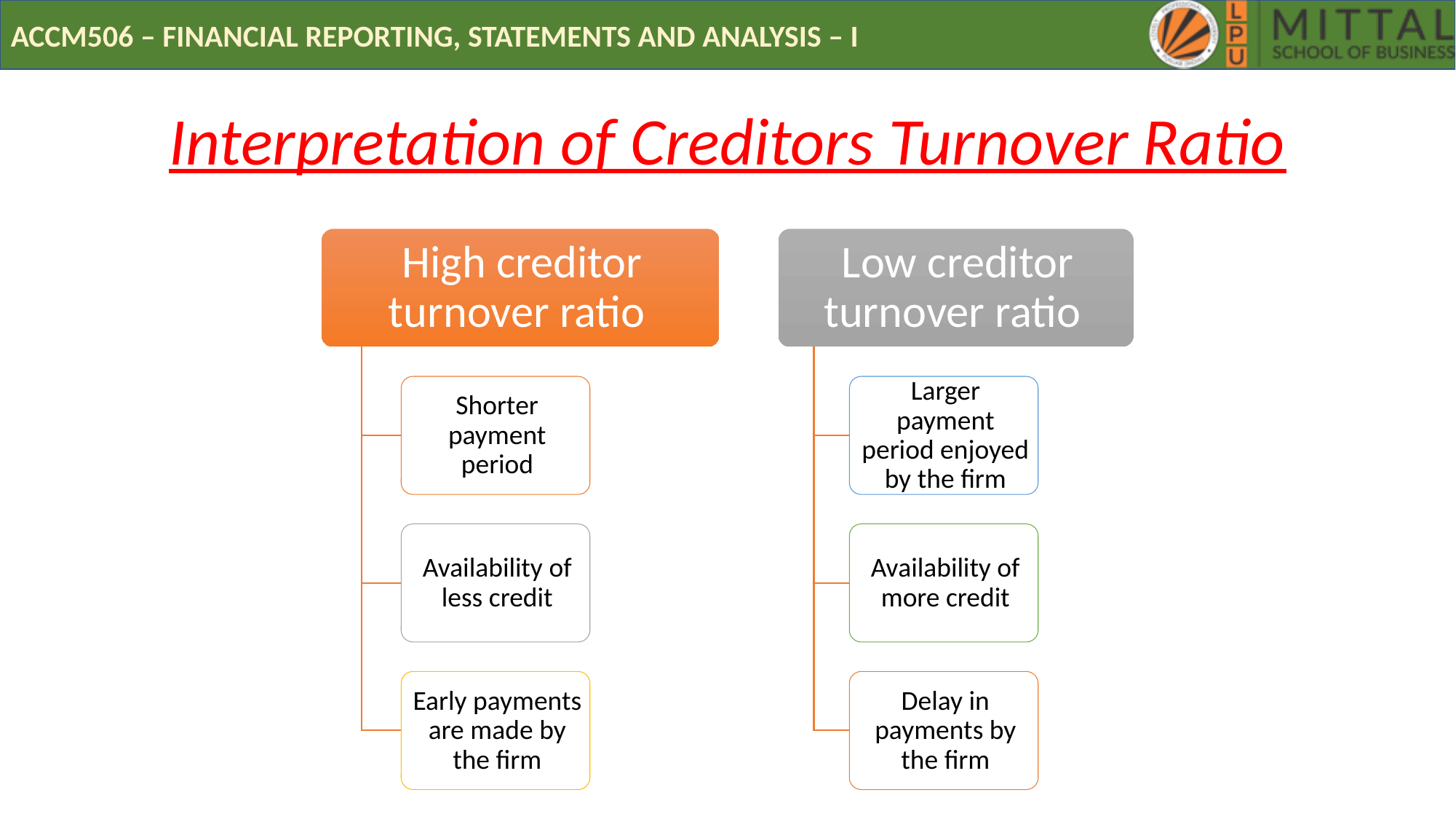

# Interpretation of Creditors Turnover Ratio
High creditor turnover ratio
Shorter payment period
Availability of less credit
Early payments are made by the firm
Low creditor turnover ratio
Larger payment period enjoyed by the firm
Availability of more credit
Delay in payments by the firm